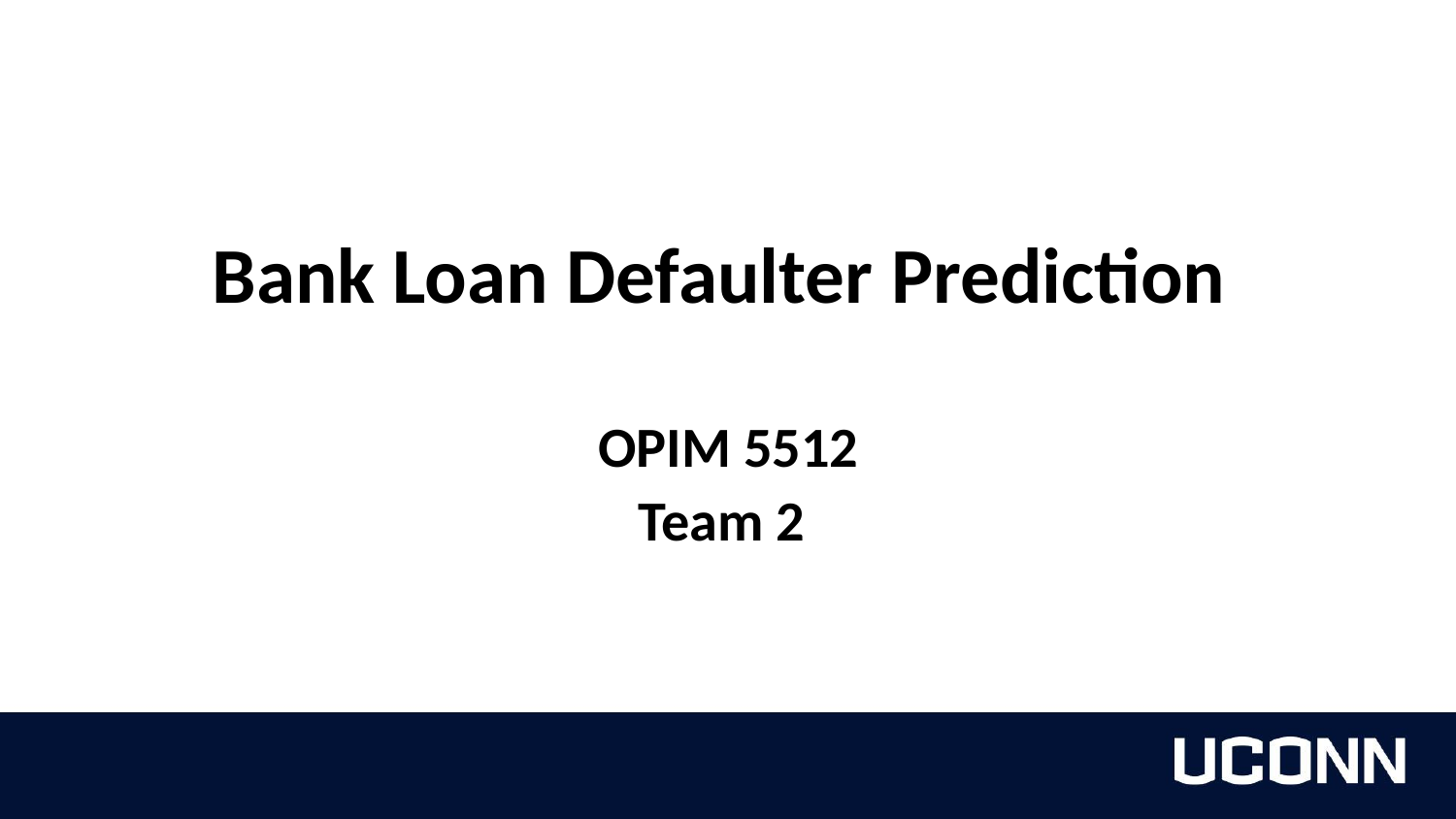

Bank Loan Defaulter Prediction
OPIM 5512
Team 2